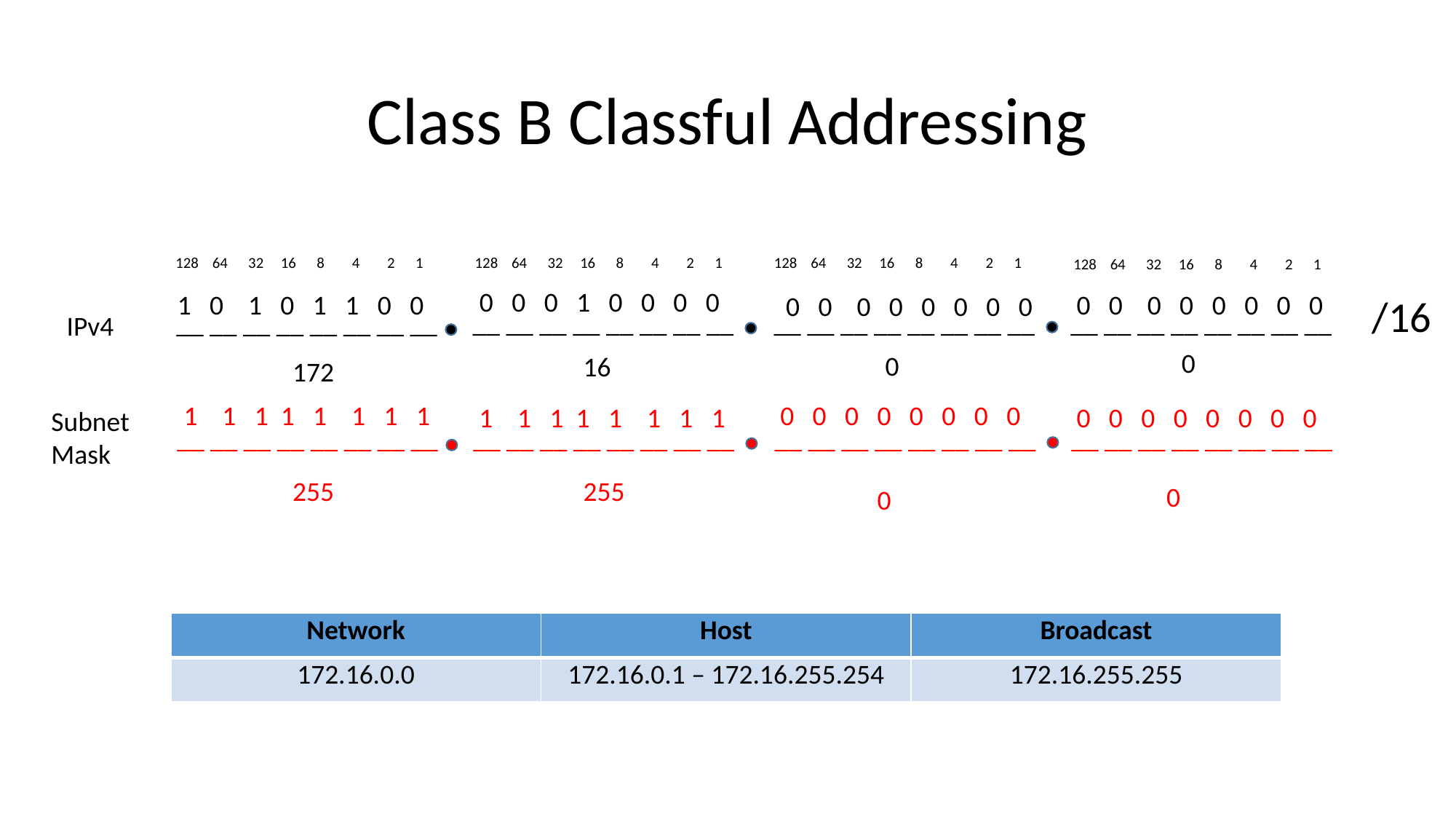

# Class B Classful Addressing
128    64      32     16      8        4        2      1
128    64      32     16      8        4        2      1
128    64      32     16      8        4        2      1
128    64      32     16      8        4        2      1
0   0   0   1   0   0   0   0
 0   0    0   0   0   0   0   0
1   0    1   0   1   1   0   0
 0   0    0   0   0   0   0   0
/16
__ __ __ __ __ __ __ __
__ __ __ __ __ __ __ __
__ __ __ __ __ __ __ __
__ __ __ __ __ __ __ __

IPv4
0
0
16
172
1    1   1  1   1    1   1   1
0   0   0   0   0   0   0   0
1    1   1  1   1    1   1   1
0   0   0   0   0   0   0   0
Subnet
Mask
__ __ __ __ __ __ __ __
__ __ __ __ __ __ __ __
__ __ __ __ __ __ __ __
__ __ __ __ __ __ __ __

255
255
0
0
| Network | Host | Broadcast |
| --- | --- | --- |
| 172.16.0.0 | 172.16.0.1 – 172.16.255.254 | 172.16.255.255 |